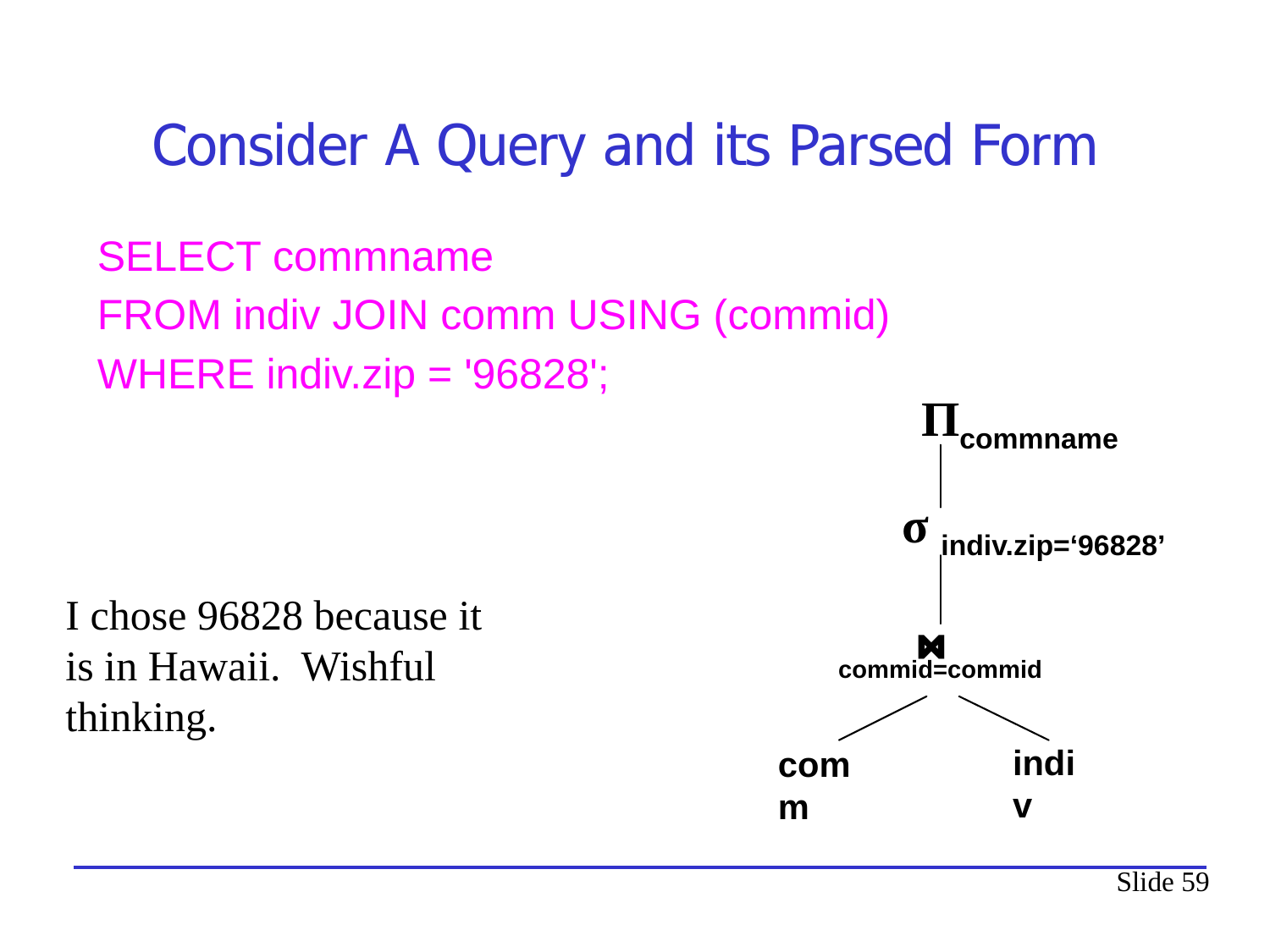

# Consider A Query and its Parsed Form
SELECT commname
FROM indiv JOIN comm USING (commid)
WHERE indiv.zip = '96828';

Πcommname

σ indiv.zip=‘96828’

I chose 96828 because it is in Hawaii.  Wishful thinking.
⋈
commid=commid

indiv
comm